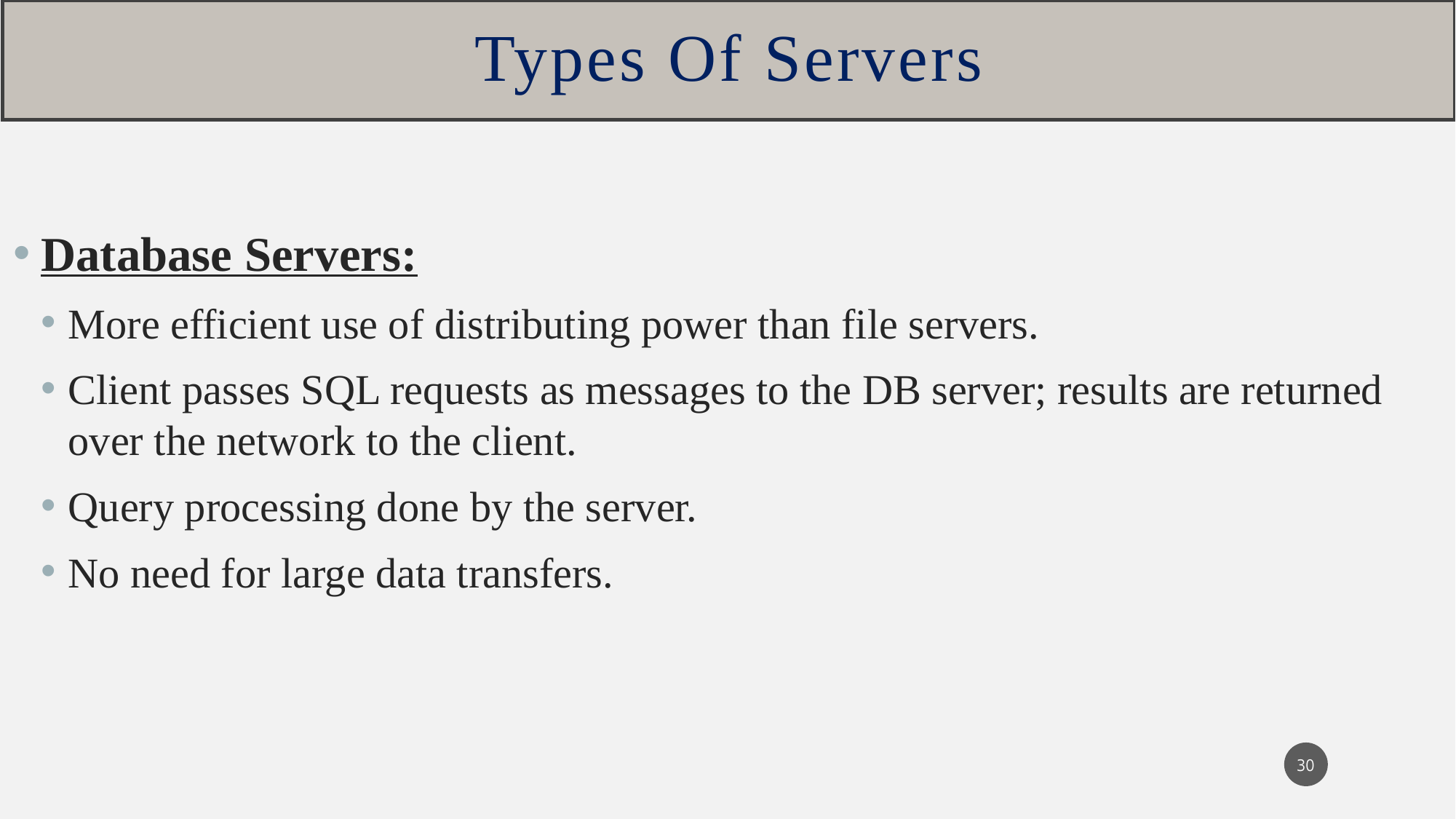

# Types Of Servers
Database Servers:
More efficient use of distributing power than file servers.
Client passes SQL requests as messages to the DB server; results are returned over the network to the client.
Query processing done by the server.
No need for large data transfers.

30